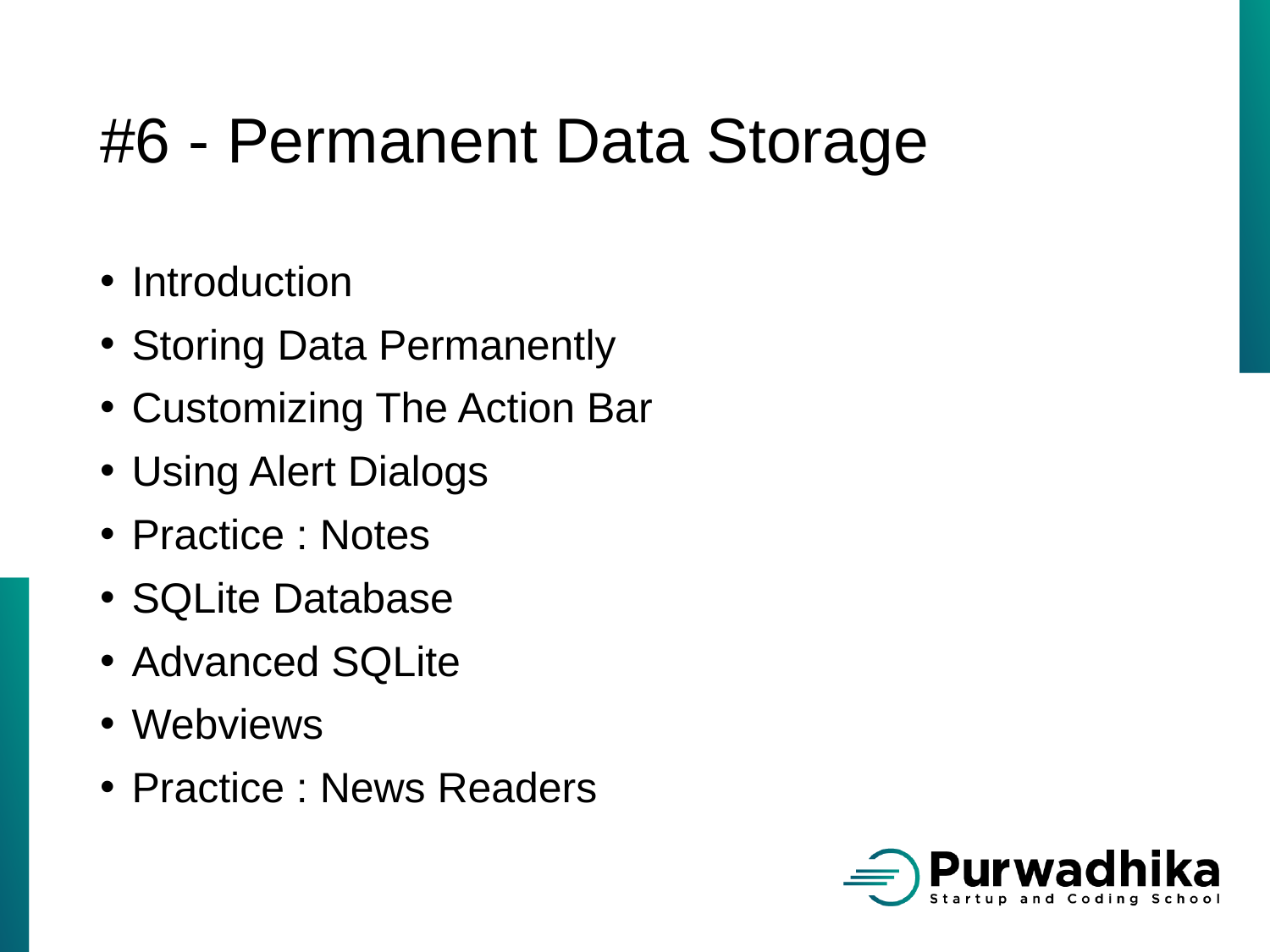

# #6 - Permanent Data Storage
Introduction
Storing Data Permanently
Customizing The Action Bar
Using Alert Dialogs
Practice : Notes
SQLite Database
Advanced SQLite
Webviews
Practice : News Readers